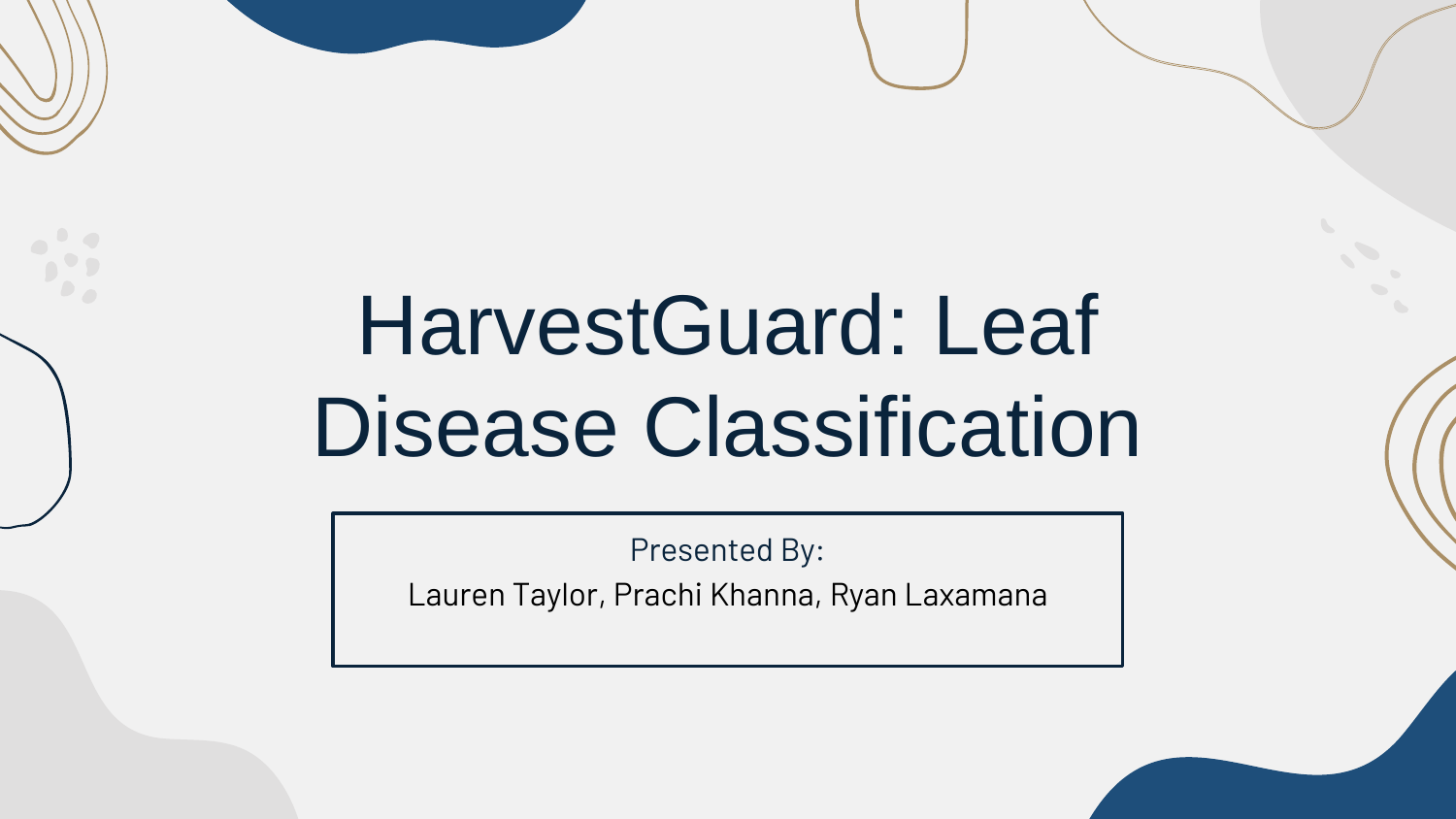

# HarvestGuard: Leaf Disease Classification
Presented By:
Lauren Taylor, Prachi Khanna, Ryan Laxamana